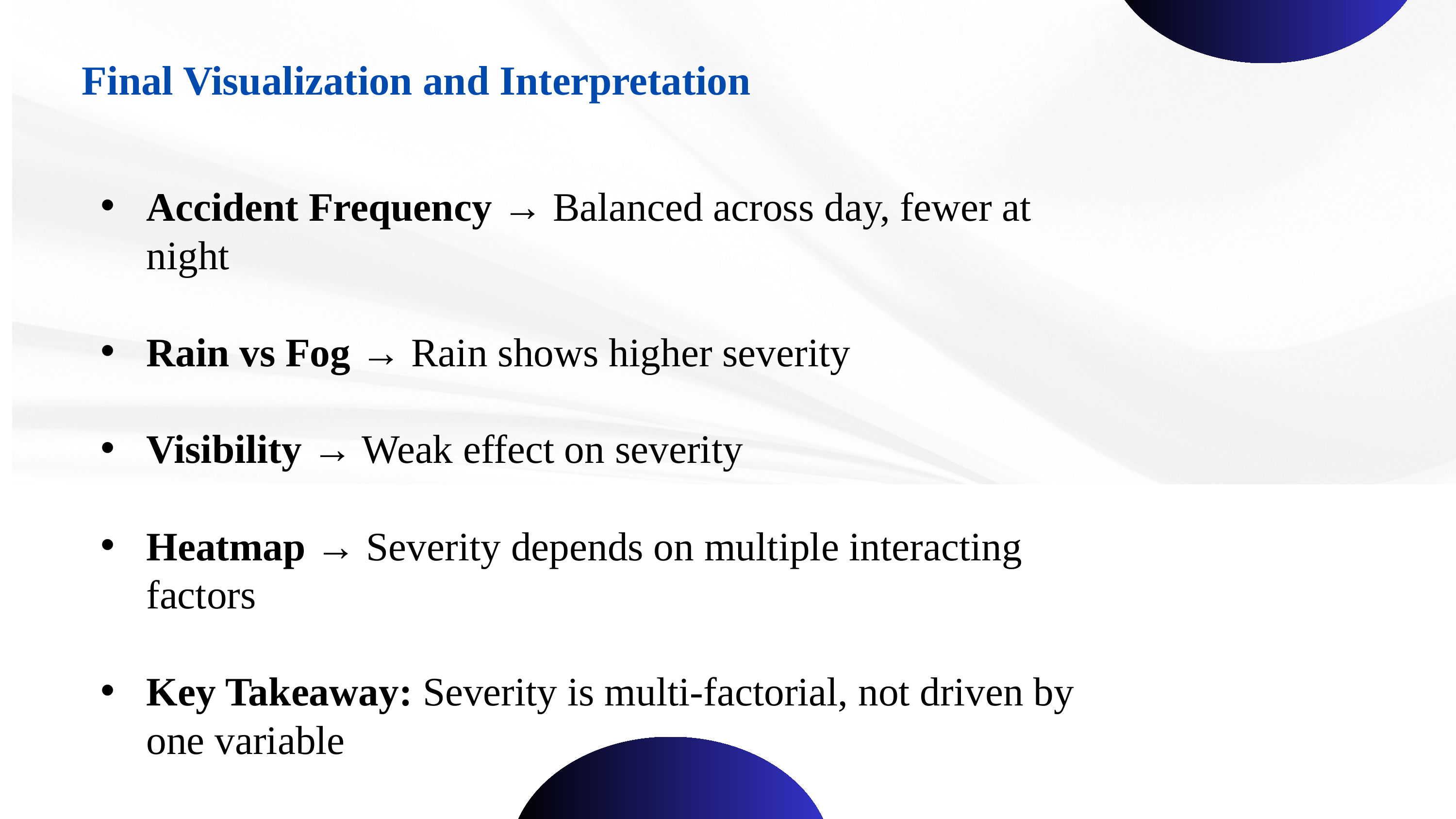

Final Visualization and Interpretation
Accident Frequency → Balanced across day, fewer at night

Rain vs Fog → Rain shows higher severity

Visibility → Weak effect on severity

Heatmap → Severity depends on multiple interacting factors

Key Takeaway: Severity is multi-factorial, not driven by one variable